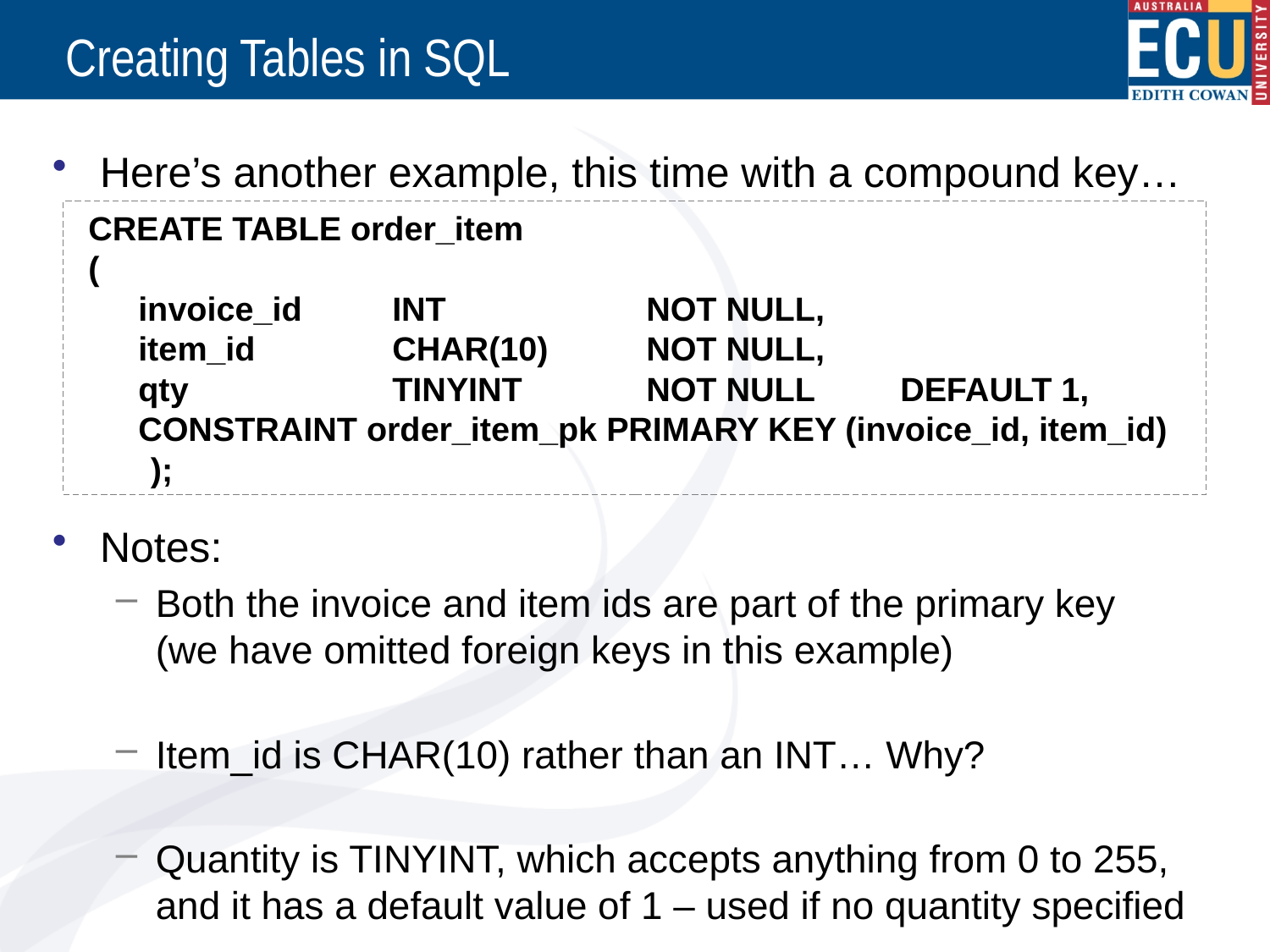

# Creating Tables in SQL
Here’s another example, this time with a compound key…

Notes:
Both the invoice and item ids are part of the primary key       (we have omitted foreign keys in this example)

Item_id is CHAR(10) rather than an INT… Why?

Quantity is TINYINT, which accepts anything from 0 to 255, and it has a default value of 1 – used if no quantity specified
CREATE TABLE order_item
(
	invoice_id  	INT 		NOT NULL,
	item_id  	CHAR(10) 	NOT NULL,
	qty		TINYINT 	NOT NULL 	DEFAULT 1,
 	CONSTRAINT order_item_pk PRIMARY KEY (invoice_id, item_id)
);